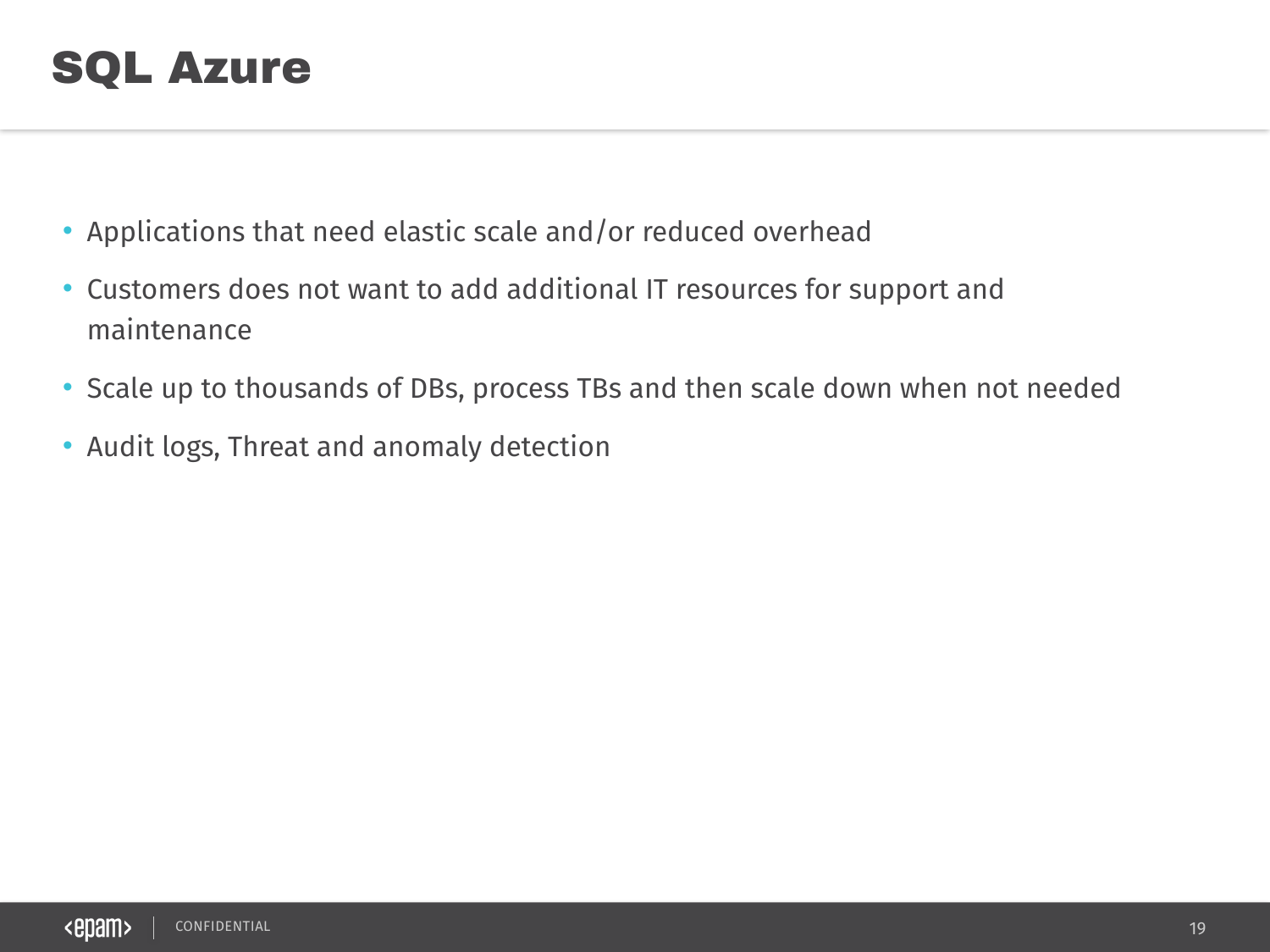

SQL Azure
Applications that need elastic scale and/or reduced overhead
Customers does not want to add additional IT resources for support and maintenance
Scale up to thousands of DBs, process TBs and then scale down when not needed
Audit logs, Threat and anomaly detection